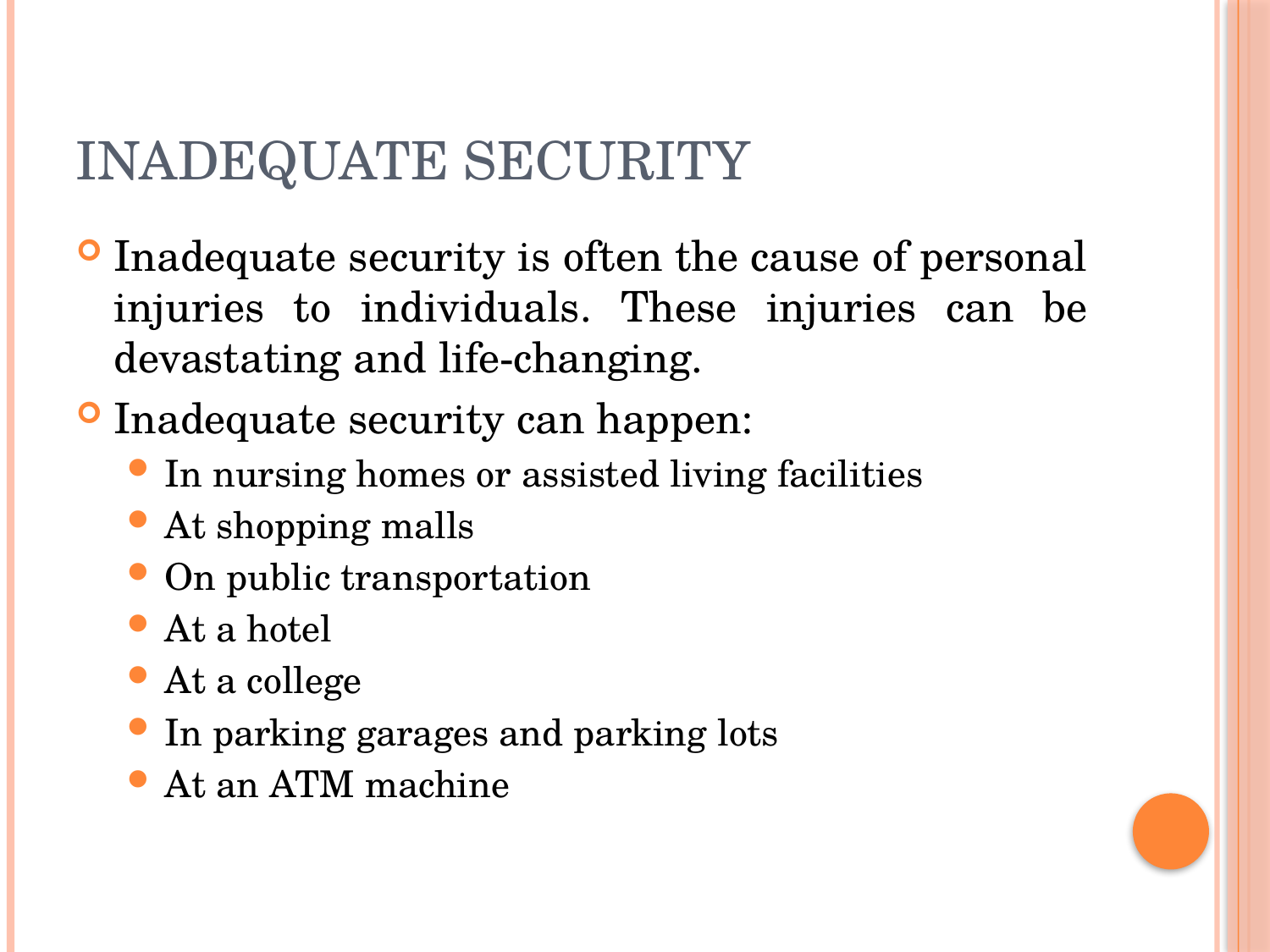

# Inadequate security
Inadequate security is often the cause of personal injuries to individuals. These injuries can be devastating and life-changing.
Inadequate security can happen:
In nursing homes or assisted living facilities
At shopping malls
On public transportation
At a hotel
At a college
In parking garages and parking lots
At an ATM machine